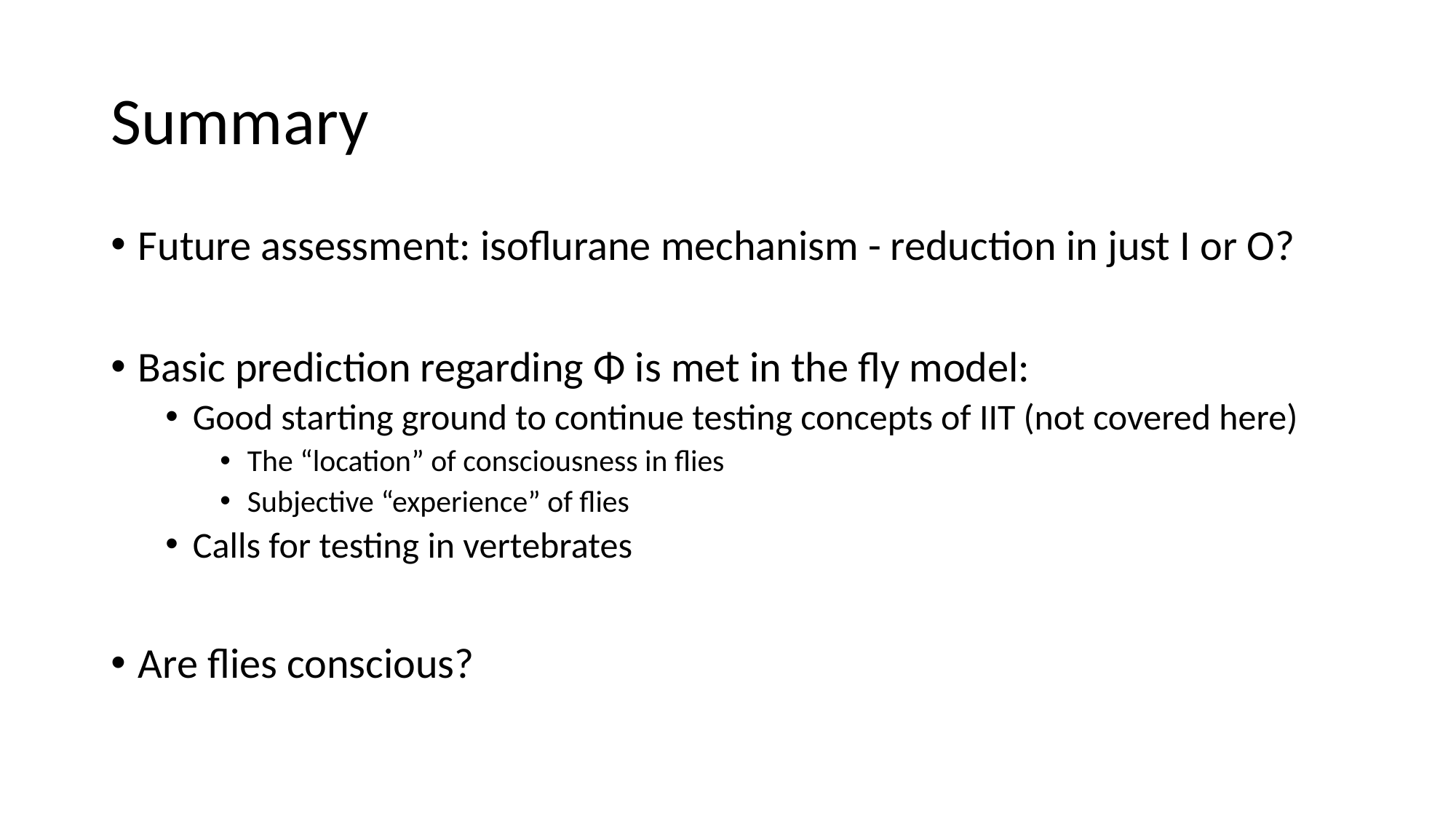

# Summary
Future assessment: isoflurane mechanism - reduction in just I or O?

Basic prediction regarding Φ is met in the fly model:
Good starting ground to continue testing concepts of IIT (not covered here)
The “location” of consciousness in flies
Subjective “experience” of flies
Calls for testing in vertebrates

Are flies conscious?